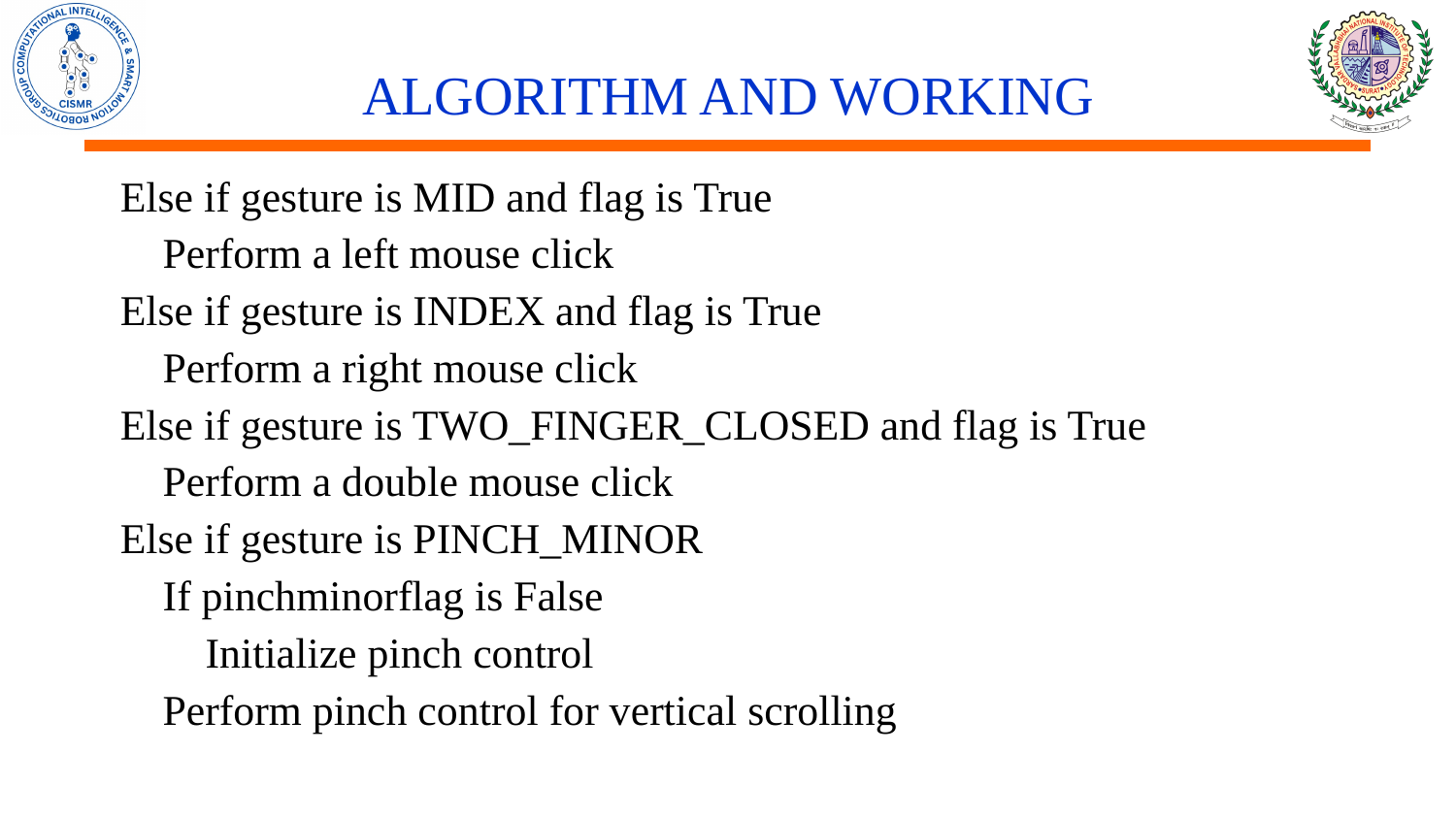

# ALGORITHM AND WORKING
Else if gesture is MID and flag is True
    Perform a left mouse click
Else if gesture is INDEX and flag is True
    Perform a right mouse click
Else if gesture is TWO_FINGER_CLOSED and flag is True
    Perform a double mouse click
Else if gesture is PINCH_MINOR
    If pinchminorflag is False
        Initialize pinch control
    Perform pinch control for vertical scrolling